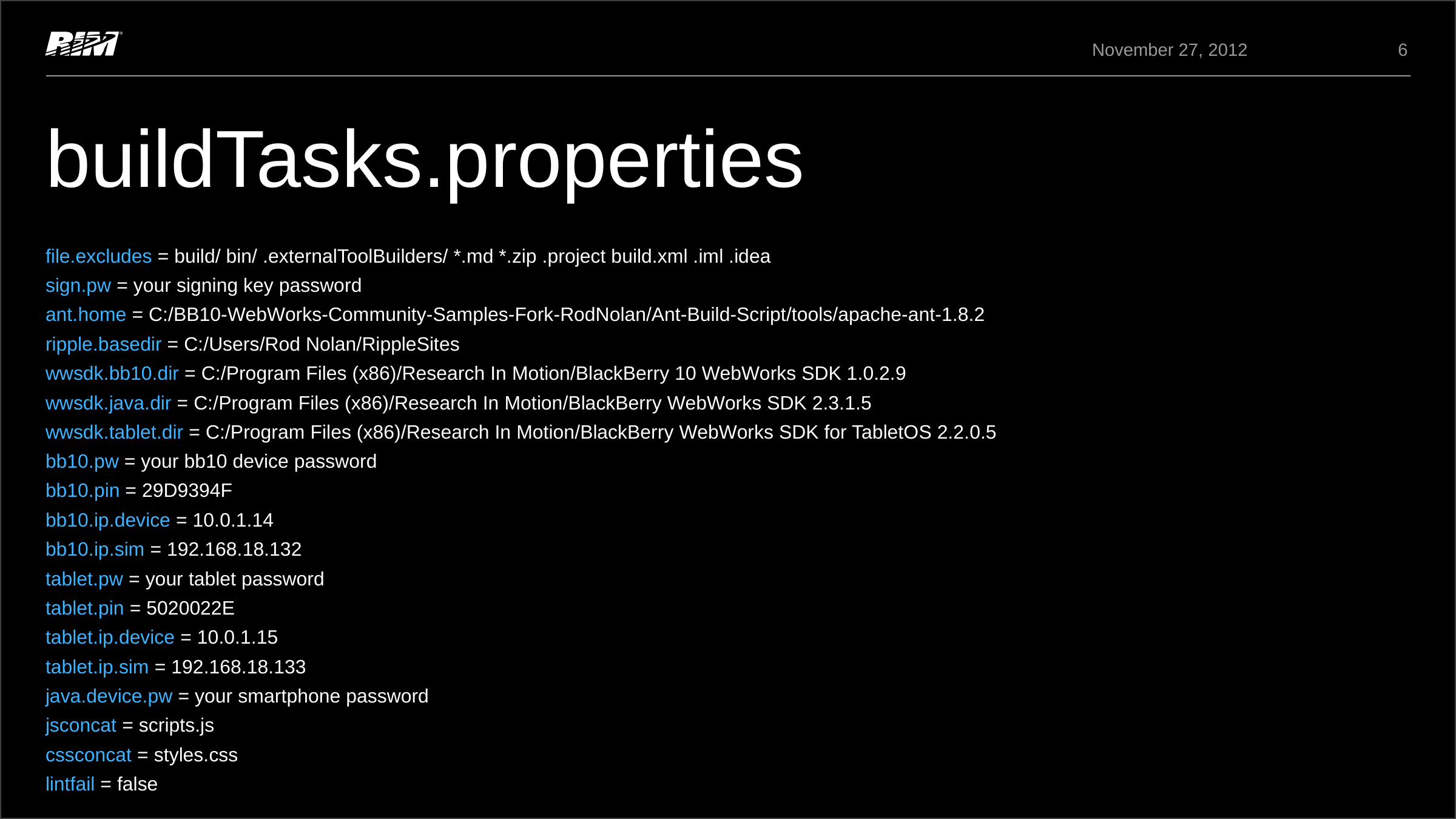

6
November 27, 2012
# buildTasks.properties

file.excludes = build/ bin/ .externalToolBuilders/ *.md *.zip .project build.xml .iml .idea
sign.pw = your signing key password
ant.home = C:/BB10-WebWorks-Community-Samples-Fork-RodNolan/Ant-Build-Script/tools/apache-ant-1.8.2
ripple.basedir = C:/Users/Rod Nolan/RippleSites
wwsdk.bb10.dir = C:/Program Files (x86)/Research In Motion/BlackBerry 10 WebWorks SDK 1.0.2.9
wwsdk.java.dir = C:/Program Files (x86)/Research In Motion/BlackBerry WebWorks SDK 2.3.1.5
wwsdk.tablet.dir = C:/Program Files (x86)/Research In Motion/BlackBerry WebWorks SDK for TabletOS 2.2.0.5
bb10.pw = your bb10 device password
bb10.pin = 29D9394F
bb10.ip.device = 10.0.1.14
bb10.ip.sim = 192.168.18.132
tablet.pw = your tablet password
tablet.pin = 5020022E
tablet.ip.device = 10.0.1.15
tablet.ip.sim = 192.168.18.133
java.device.pw = your smartphone password
jsconcat = scripts.js
cssconcat = styles.css
lintfail = false